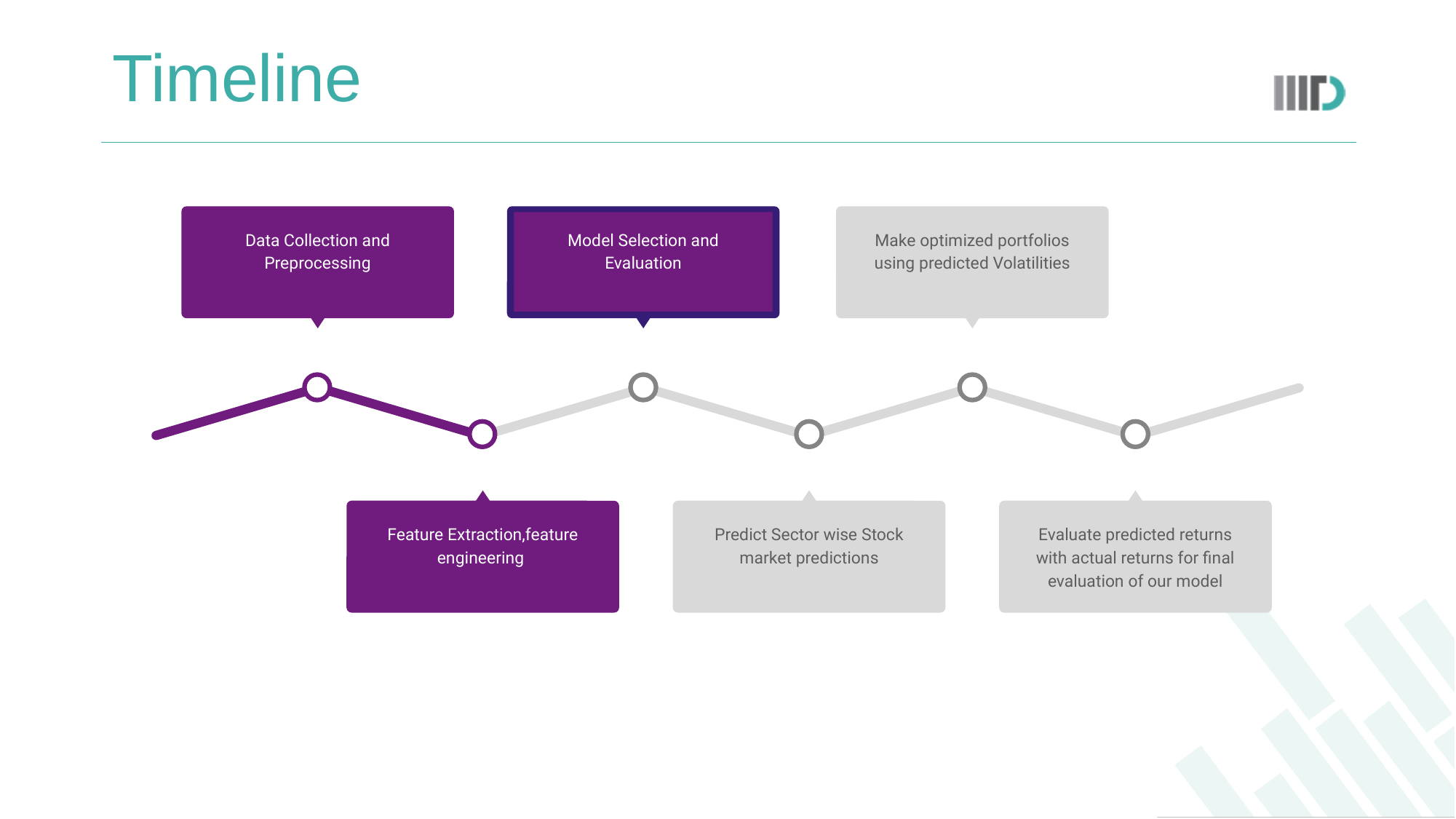

Timeline

Data Collection and Preprocessing

Model Selection and Evaluation

Make optimized portfolios using predicted Volatilities

Feature Extraction,feature engineering

Predict Sector wise Stock market predictions

Evaluate predicted returns with actual returns for final evaluation of our model